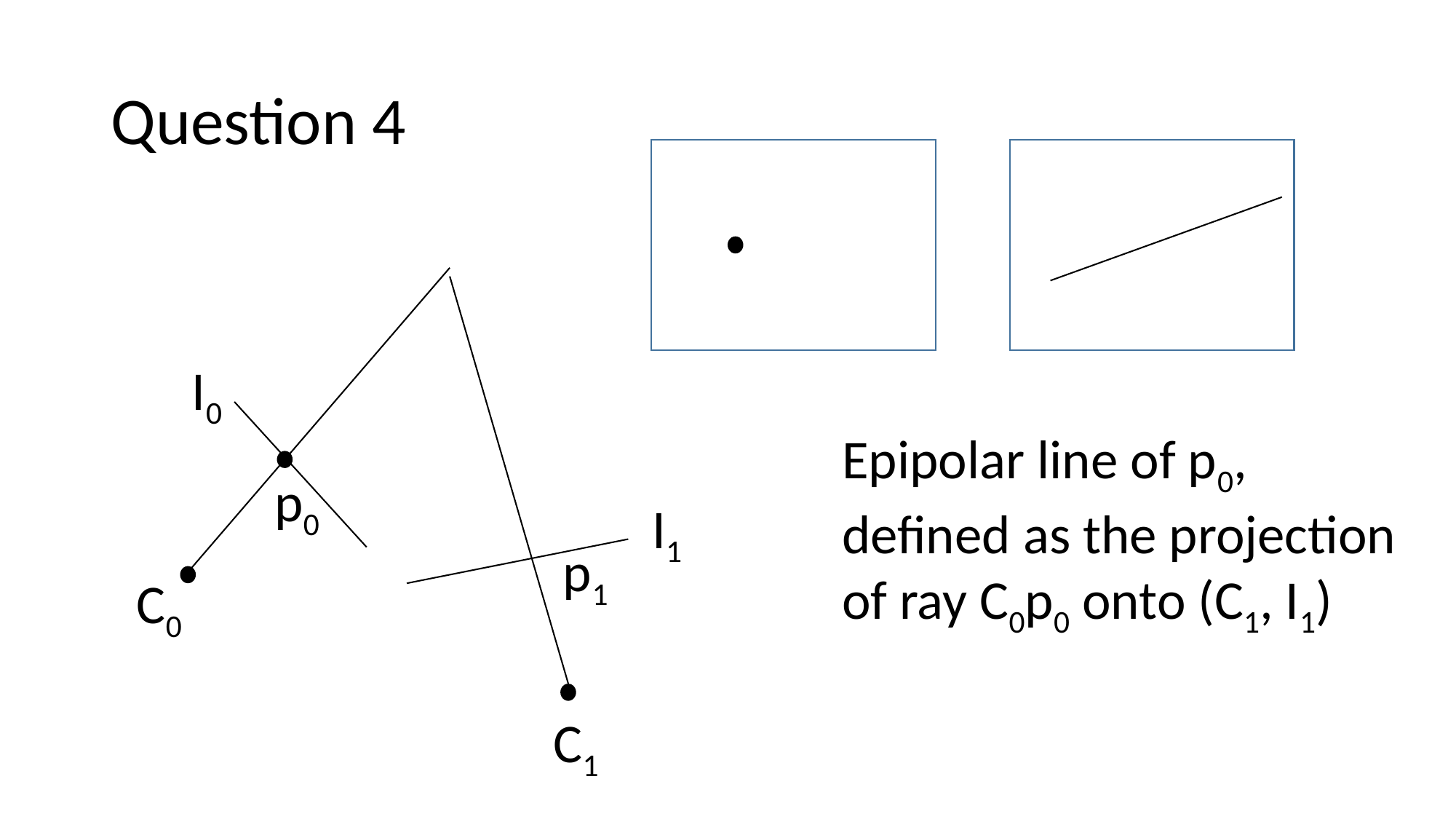

# Question 4

I0
Epipolar line of p0,
defined as the projection
of ray C0p0 onto (C1, I1)

p0
I1
p1
C0

C1